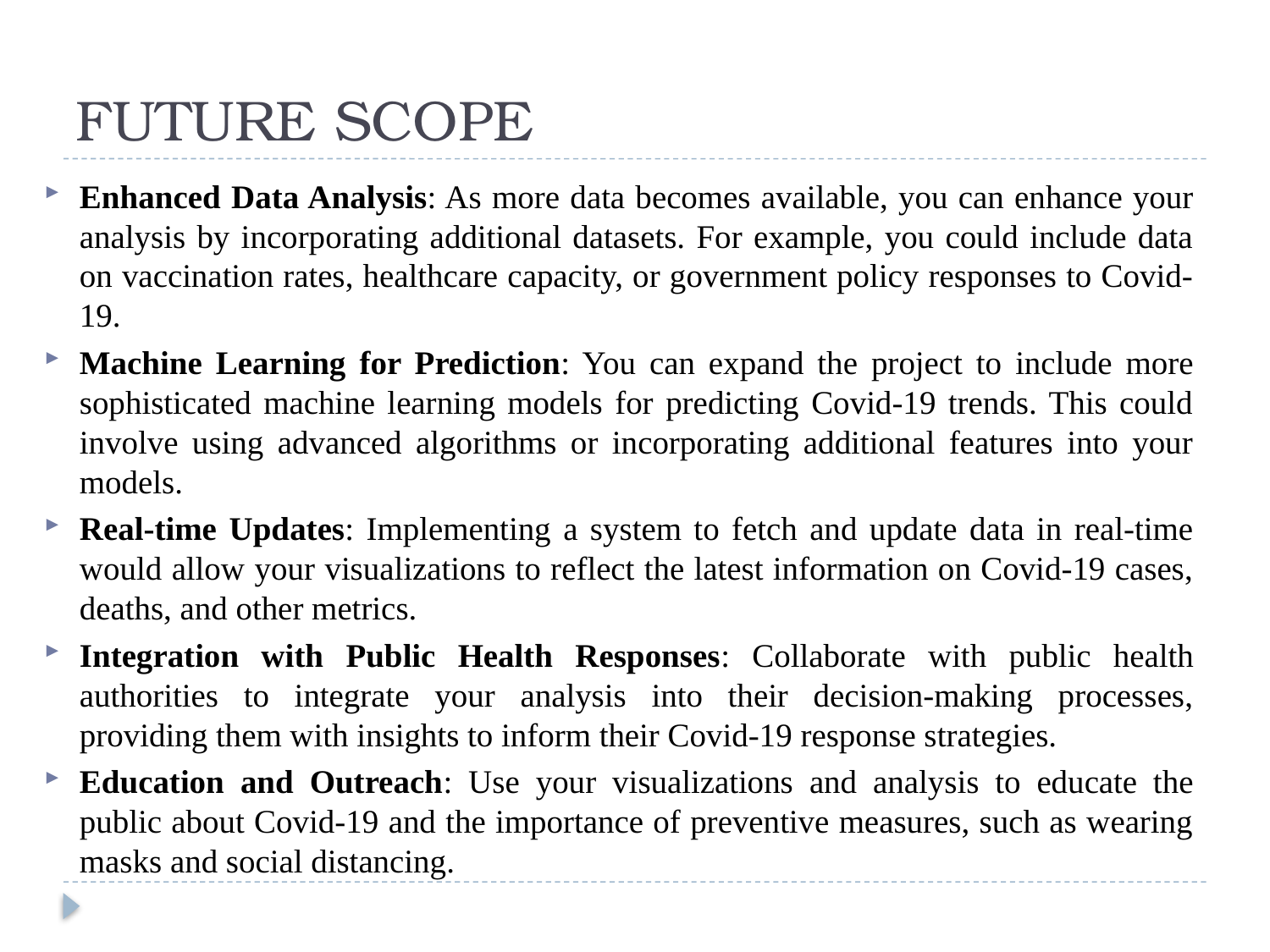

# FUTURE SCOPE
Enhanced Data Analysis: As more data becomes available, you can enhance your analysis by incorporating additional datasets. For example, you could include data on vaccination rates, healthcare capacity, or government policy responses to Covid-19.
Machine Learning for Prediction: You can expand the project to include more sophisticated machine learning models for predicting Covid-19 trends. This could involve using advanced algorithms or incorporating additional features into your models.
Real-time Updates: Implementing a system to fetch and update data in real-time would allow your visualizations to reflect the latest information on Covid-19 cases, deaths, and other metrics.
Integration with Public Health Responses: Collaborate with public health authorities to integrate your analysis into their decision-making processes, providing them with insights to inform their Covid-19 response strategies.
Education and Outreach: Use your visualizations and analysis to educate the public about Covid-19 and the importance of preventive measures, such as wearing masks and social distancing.